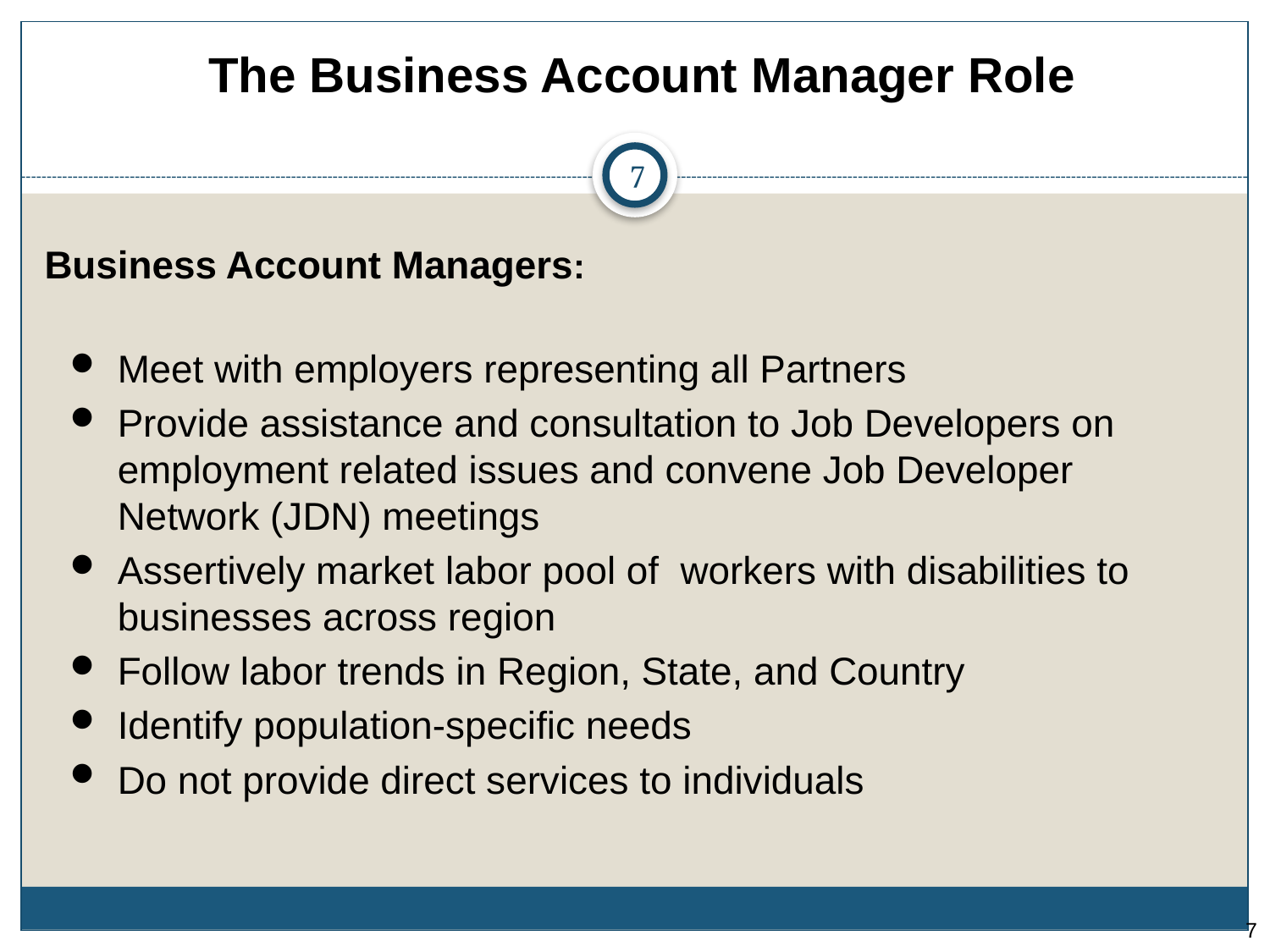

The Business Account Manager Role
7

Business Account Managers:

Meet with employers representing all Partners
Provide assistance and consultation to Job Developers on employment related issues and convene Job Developer Network (JDN) meetings
Assertively market labor pool of  workers with disabilities to businesses across region
Follow labor trends in Region, State, and Country
Identify population-specific needs
Do not provide direct services to individuals
7